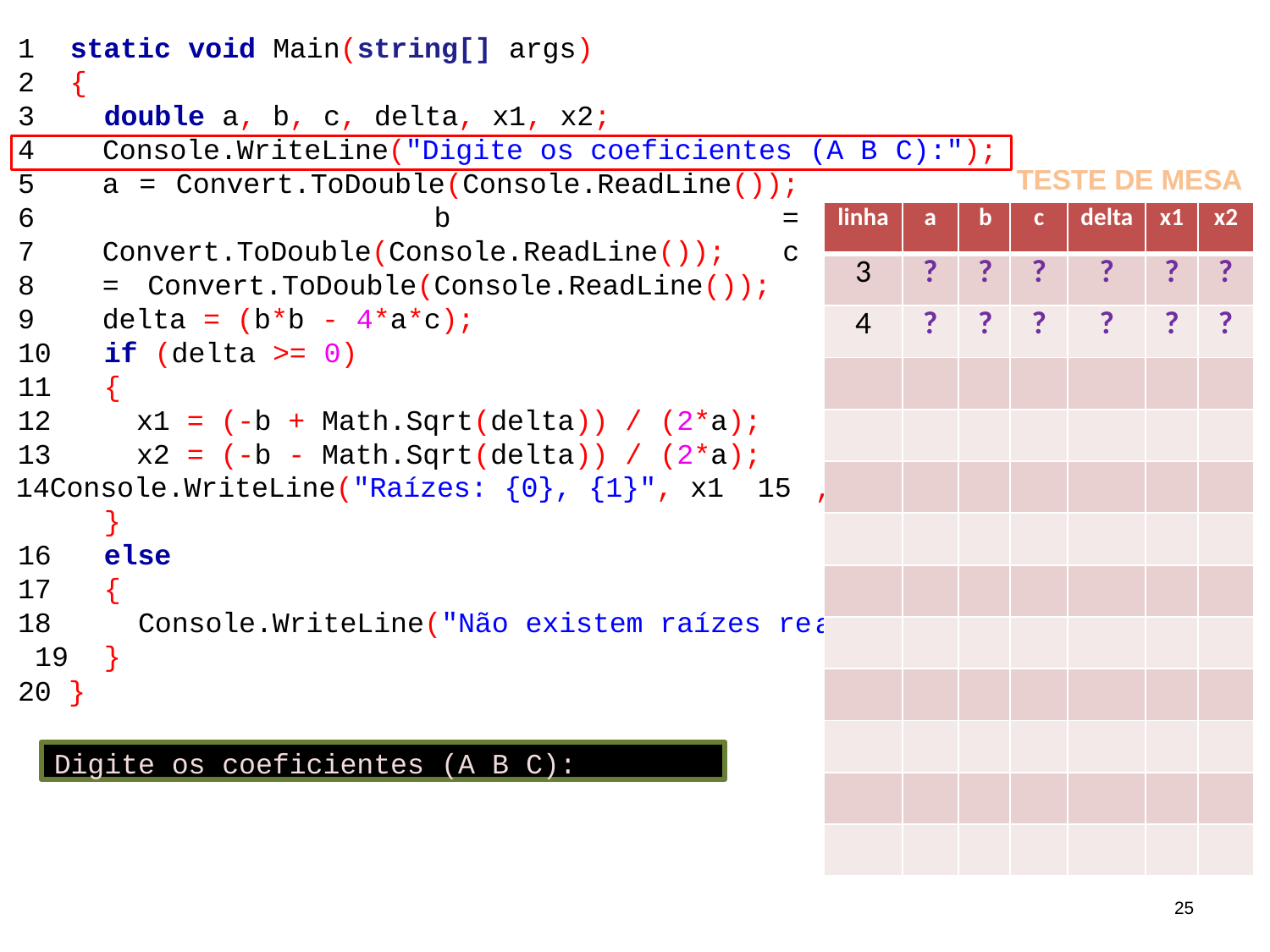

1	static void Main(string[] args)
2	{
3	double a, b, c, delta, x1, x2;
4
Console.WriteLine("Digite os coeficientes (A B C):");

TESTE DE MESA
5
6
7
8
9
10	if (delta >= 0)
11	{
x1 = (-b + Math.Sqrt(delta)) / (2*a);
x2 = (-b - Math.Sqrt(delta)) / (2*a);
Console.WriteLine("Raízes: {0}, {1}", x1  15	}
16	else
17	{
18		Console.WriteLine("Não existem raízes re  19	}
20 }
a = Convert.ToDouble(Console.ReadLine());  b = Convert.ToDouble(Console.ReadLine());  c = Convert.ToDouble(Console.ReadLine());  delta = (b*b - 4*a*c);
| linha | a | b | c | delta | x1 | x2 |
| --- | --- | --- | --- | --- | --- | --- |
| 3 | ? | ? | ? | ? | ? | ? |
| 4 | ? | ? | ? | ? | ? | ? |
|  |  |  |  |  |  |  |
|  |  |  |  |  |  |  |
|  |  |  |  |  |  |  |
|  |  |  |  |  |  |  |
|  |  |  |  |  |  |  |
|  |  |  |  |  |  |  |
|  |  |  |  |  |  |  |
|  |  |  |  |  |  |  |
|  |  |  |  |  |  |  |
|  |  |  |  |  |  |  |
, x2)
;
ais")
;
Digite os coeficientes (A B C):
25